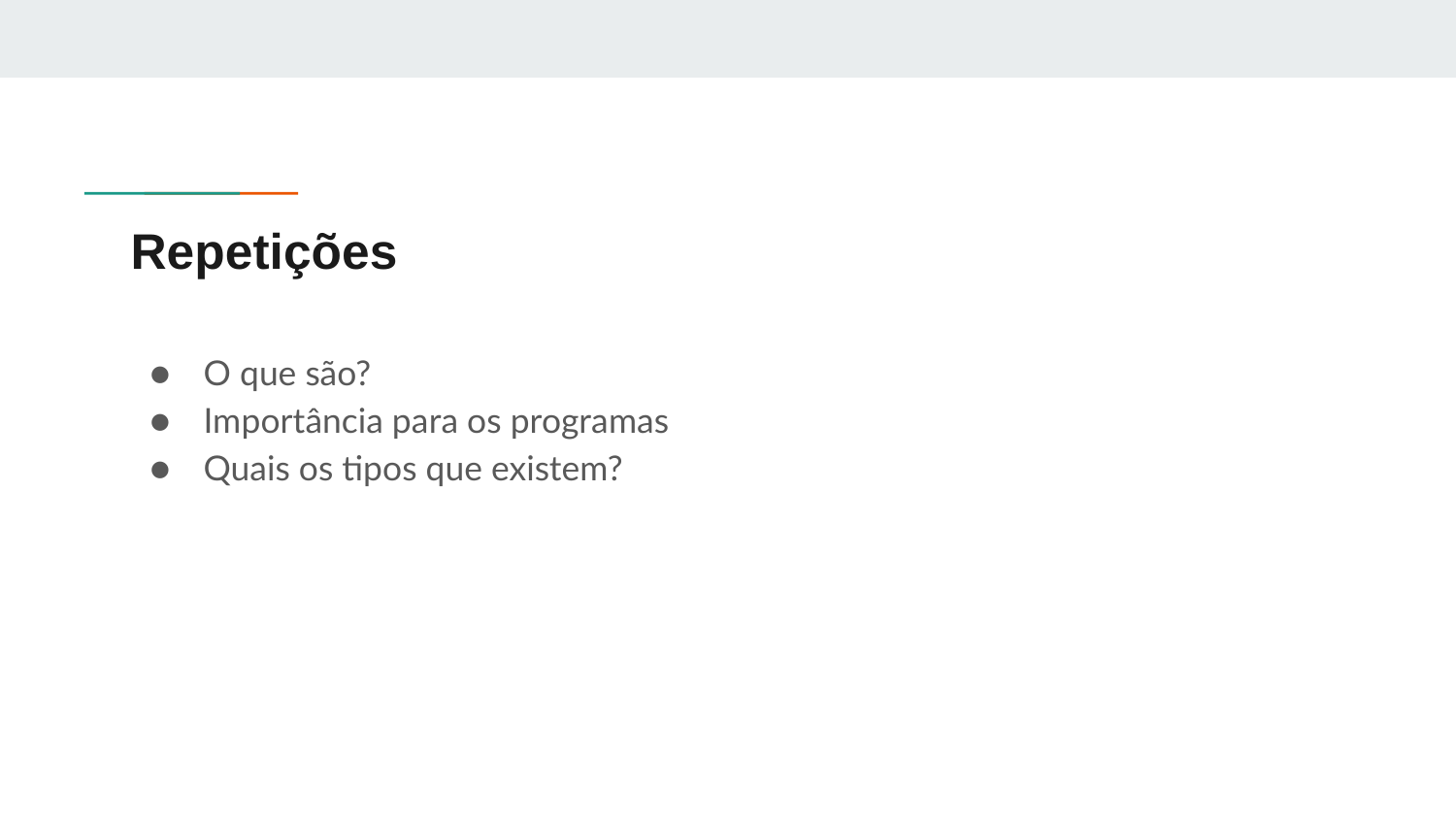

# Repetições
O que são?
Importância para os programas
Quais os tipos que existem?